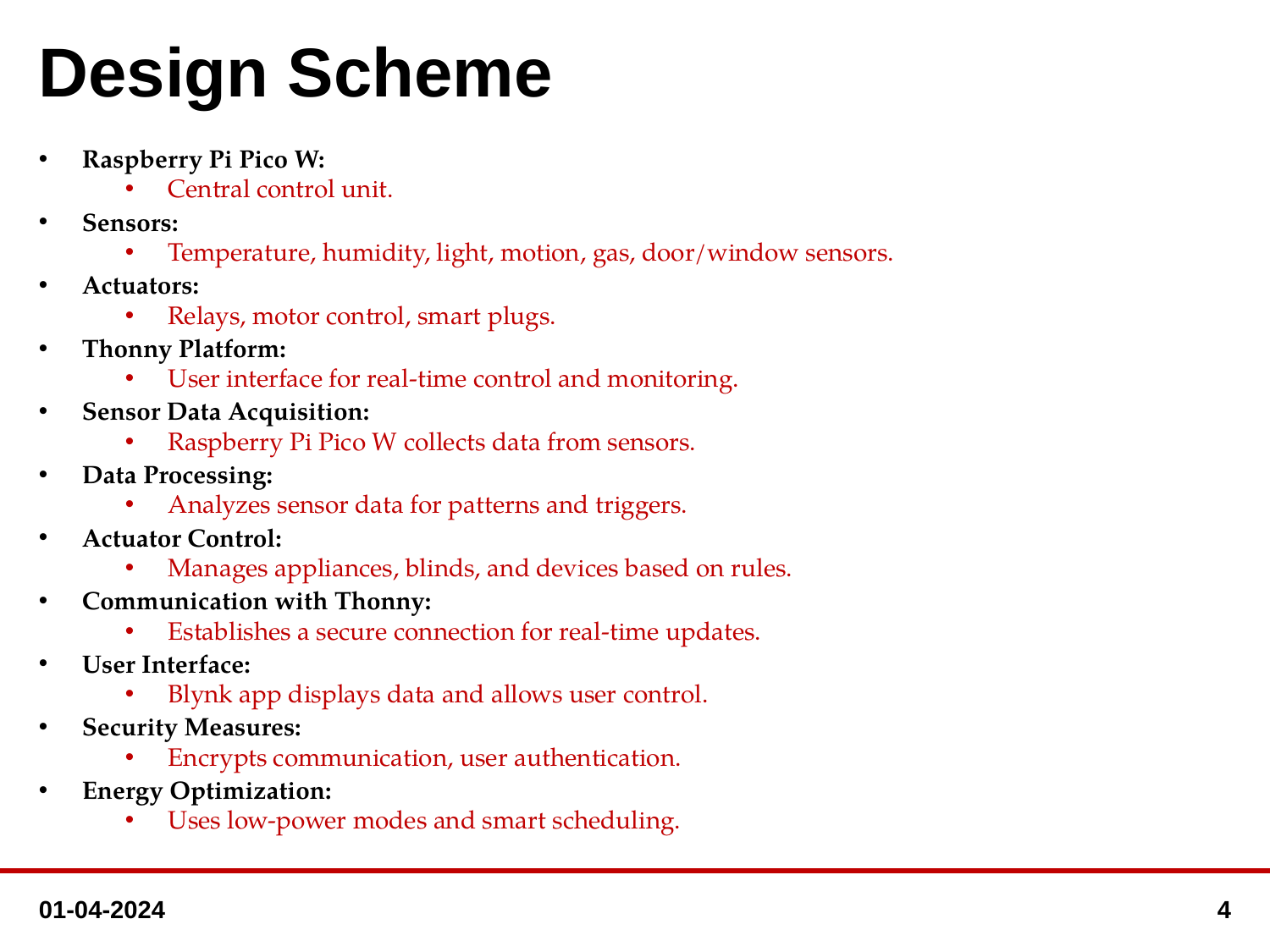

# Design Scheme
Raspberry Pi Pico W:
Central control unit.
Sensors:
Temperature, humidity, light, motion, gas, door/window sensors.
Actuators:
Relays, motor control, smart plugs.
Thonny Platform:
User interface for real-time control and monitoring.
Sensor Data Acquisition:
Raspberry Pi Pico W collects data from sensors.
Data Processing:
Analyzes sensor data for patterns and triggers.
Actuator Control:
Manages appliances, blinds, and devices based on rules.
Communication with Thonny:
Establishes a secure connection for real-time updates.
User Interface:
Blynk app displays data and allows user control.
Security Measures:
Encrypts communication, user authentication.
Energy Optimization:
Uses low-power modes and smart scheduling.
01-04-2024
4